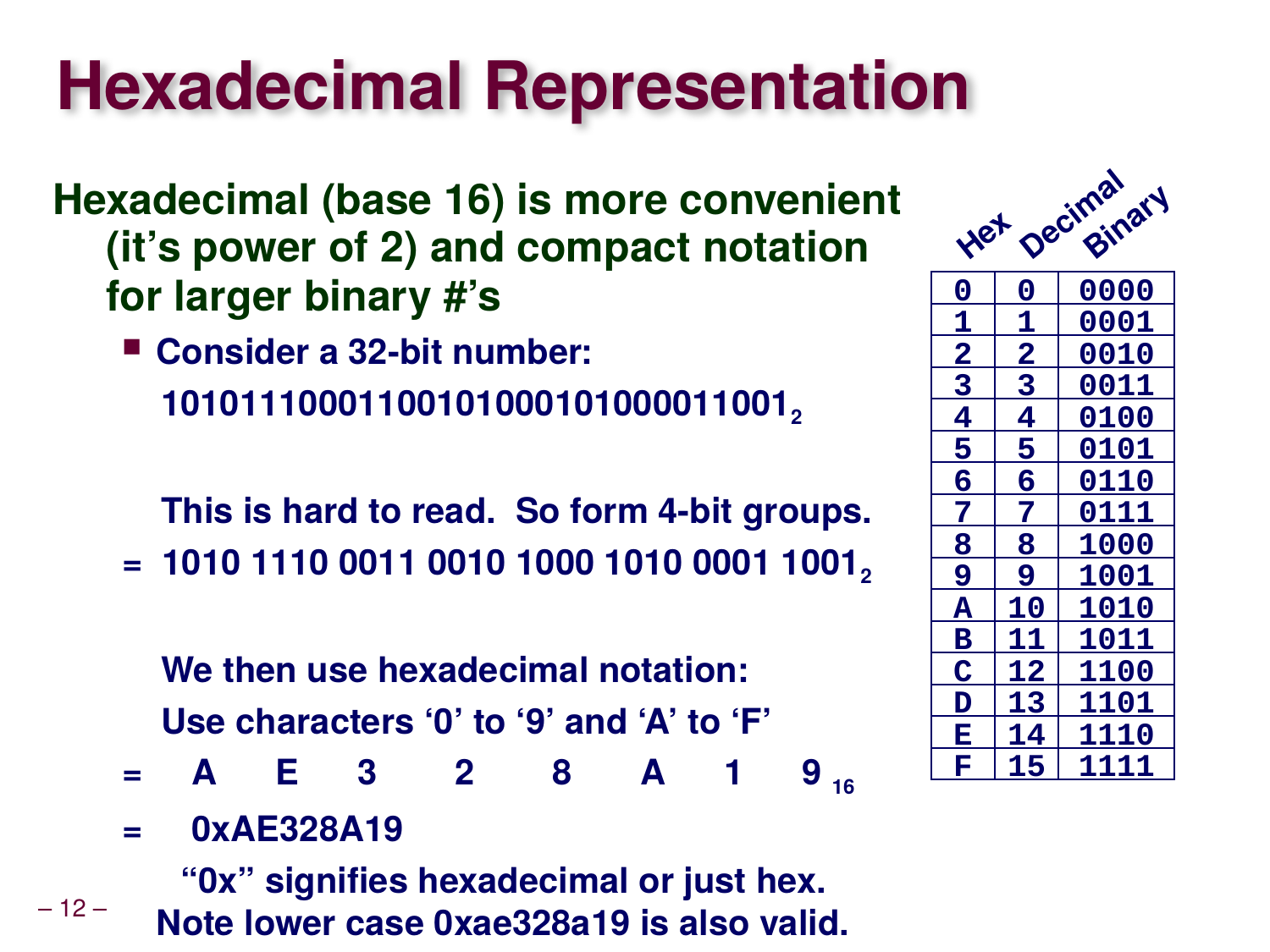

# Hexadecimal Representation
Hexadecimal (base 16) is more convenient (it’s power of 2) and compact notation for larger binary #’s
Consider a 32-bit number:
    101011100011001010001010000110012

    This is hard to read.  So form 4-bit groups.
=  1010 1110 0011 0010 1000 1010 0001 10012

    We then use hexadecimal notation:
    Use characters ‘0’ to ‘9’ and ‘A’ to ‘F’
=     A      E      3        2        8       A      1      9 16
=     0xAE328A19
      “0x” signifies hexadecimal or just hex.  Note lower case 0xae328a19 is also valid.

Decimal
Binary
Hex
0
0
0000
1
1
0001
2
2
0010
3
3
0011
4
4
0100
5
5
0101
6
6
0110
7
7
0111
8
8
1000
9
9
1001
A
10
1010
B
11
1011
C
12
1100
D
13
1101
E
14
1110
F
15
1111